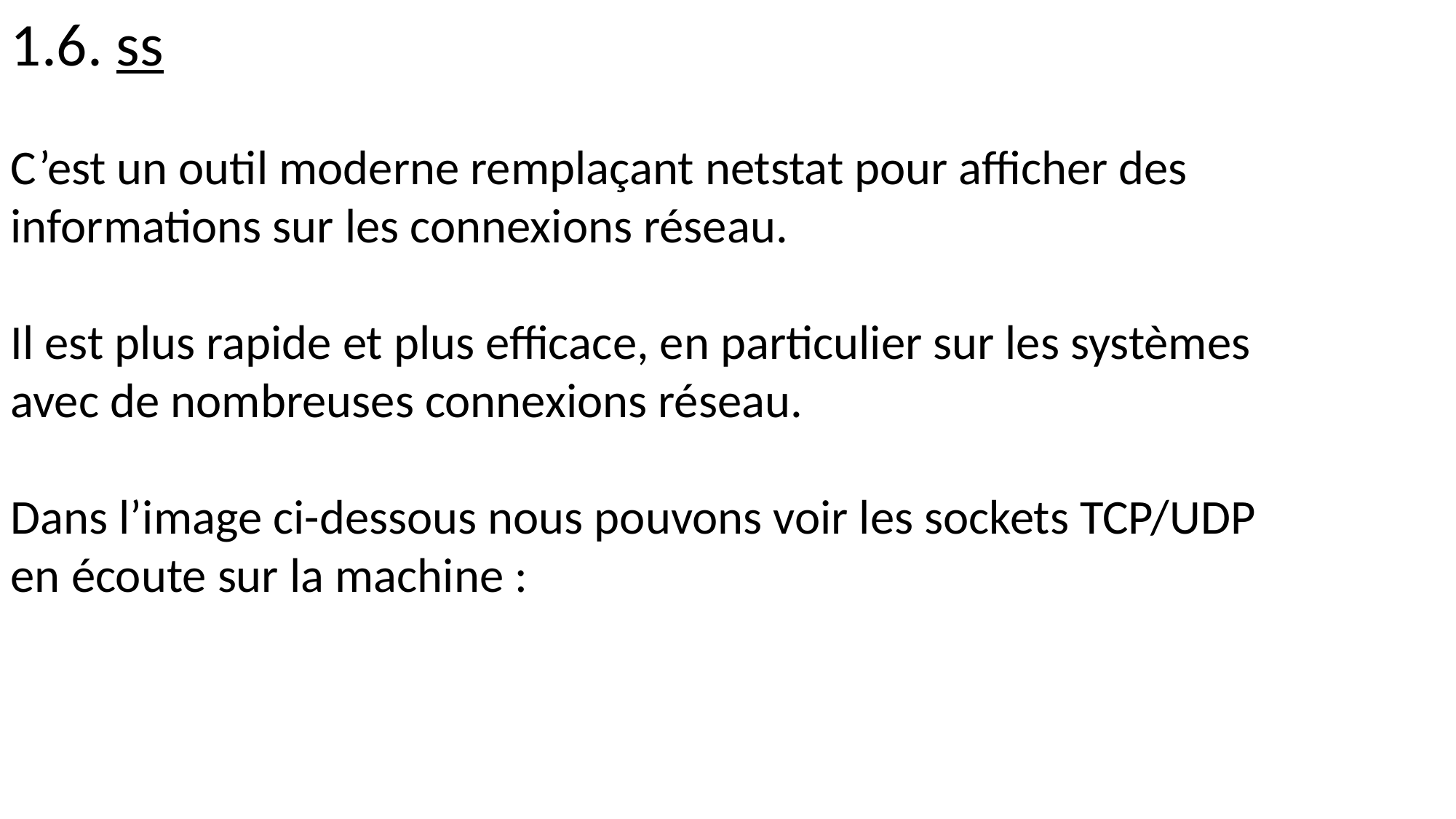

1.6. ss

C’est un outil moderne remplaçant netstat pour afficher des informations sur les connexions réseau.

Il est plus rapide et plus efficace, en particulier sur les systèmes avec de nombreuses connexions réseau.

Dans l’image ci-dessous nous pouvons voir les sockets TCP/UDP en écoute sur la machine :